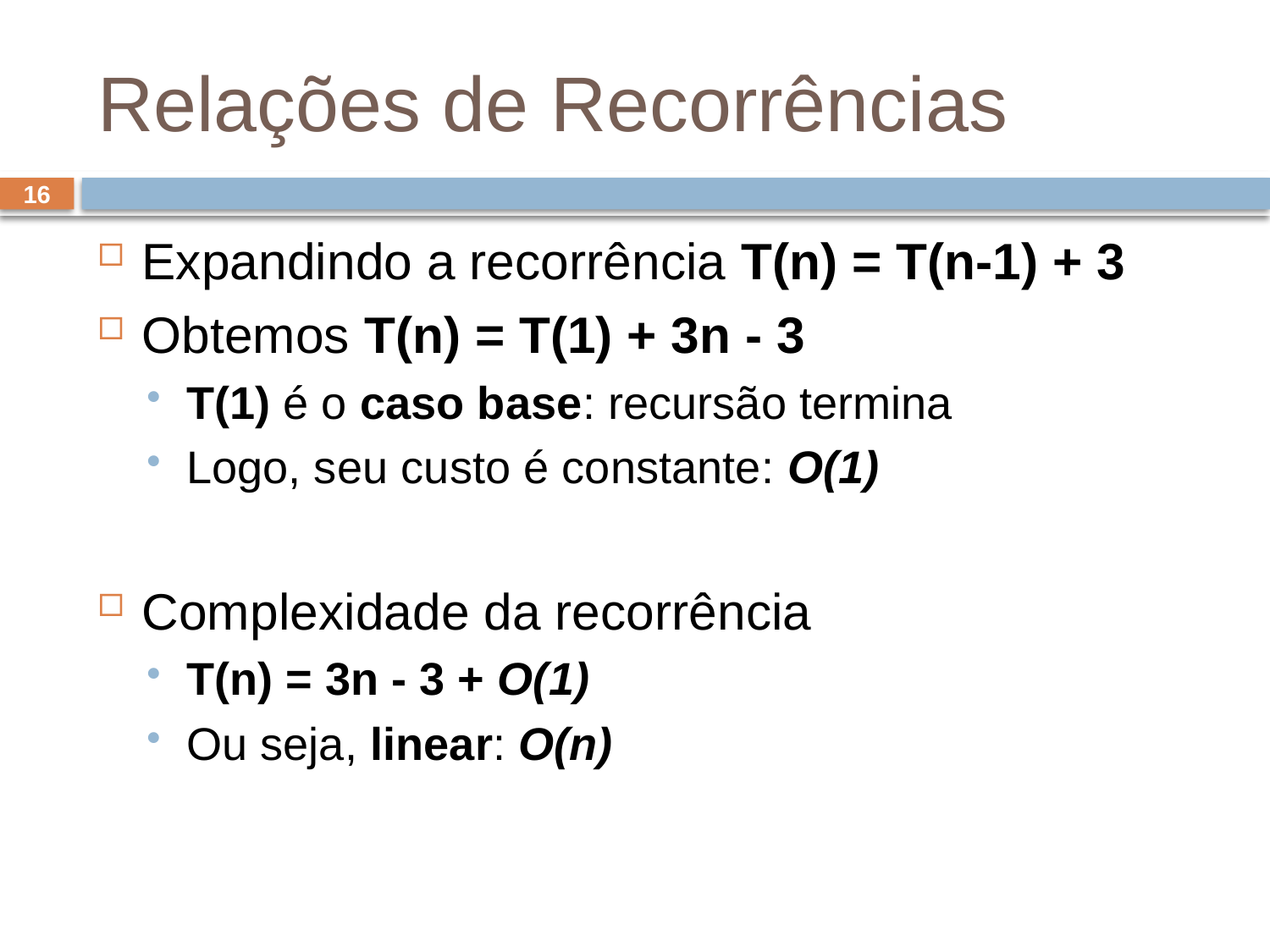

# Relações de Recorrências
16
Expandindo a recorrência T(n) = T(n-1) + 3
Obtemos T(n) = T(1) + 3n - 3
T(1) é o caso base: recursão termina
Logo, seu custo é constante: O(1)

Complexidade da recorrência
T(n) = 3n - 3 + O(1)
Ou seja, linear: O(n)